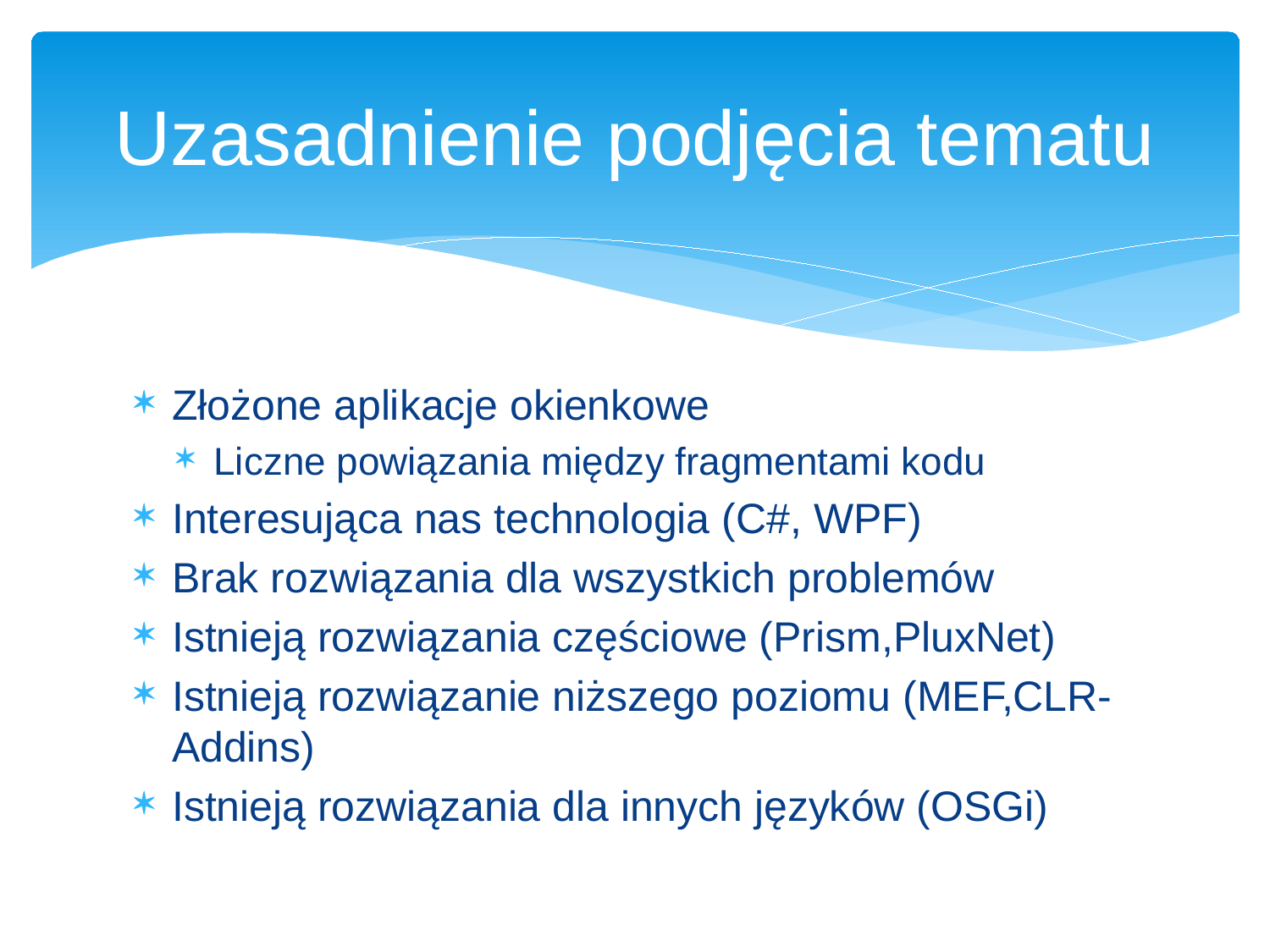

# Uzasadnienie podjęcia tematu
Złożone aplikacje okienkowe
Liczne powiązania między fragmentami kodu
Interesująca nas technologia (C#, WPF)
Brak rozwiązania dla wszystkich problemów
Istnieją rozwiązania częściowe (Prism,PluxNet)
Istnieją rozwiązanie niższego poziomu (MEF,CLR-Addins)
Istnieją rozwiązania dla innych języków (OSGi)